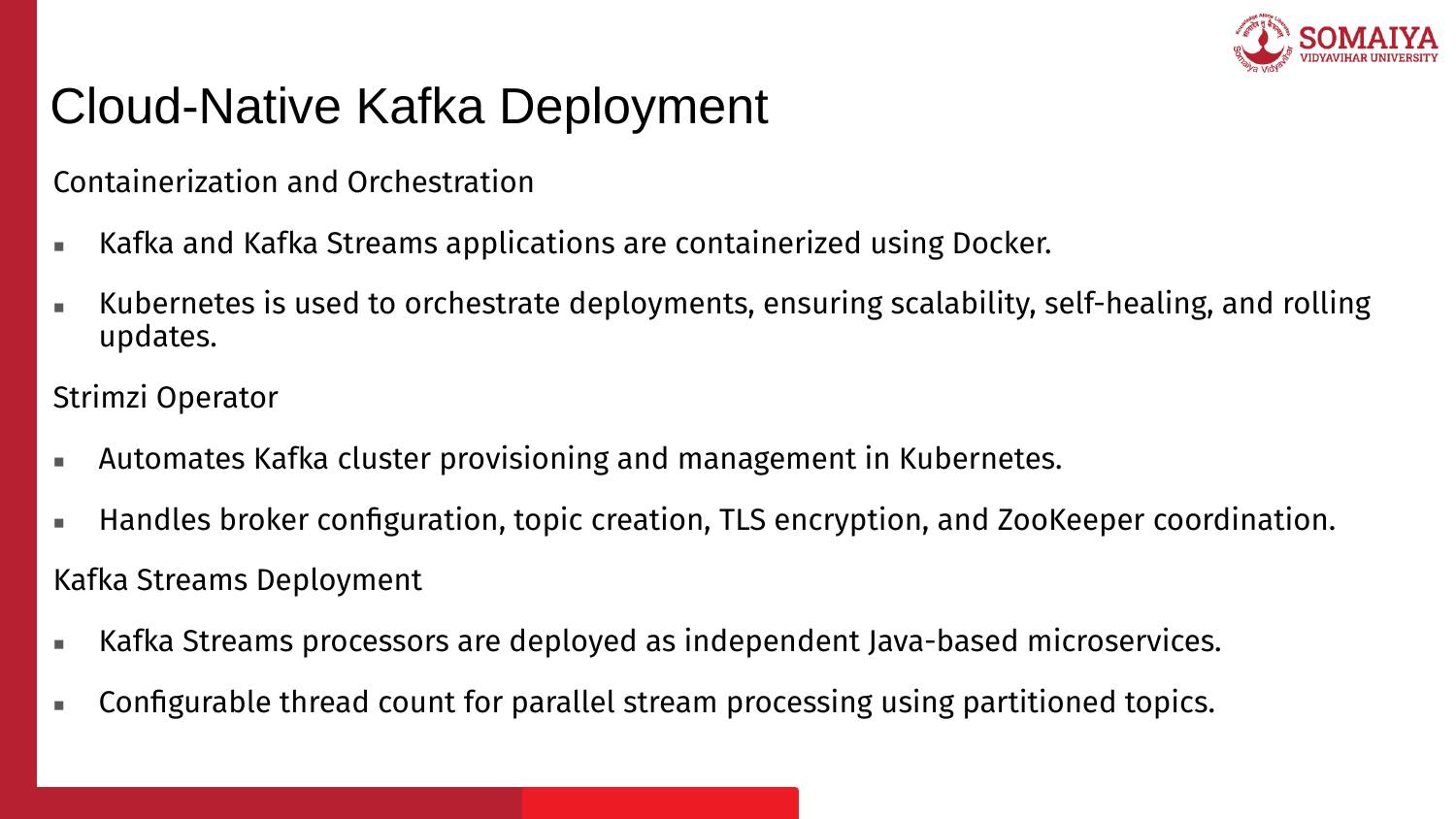

# Cloud-Native Kafka Deployment
Containerization and Orchestration
Kafka and Kafka Streams applications are containerized using Docker.
Kubernetes is used to orchestrate deployments, ensuring scalability, self-healing, and rolling updates.
Strimzi Operator
Automates Kafka cluster provisioning and management in Kubernetes.
Handles broker configuration, topic creation, TLS encryption, and ZooKeeper coordination.
Kafka Streams Deployment
Kafka Streams processors are deployed as independent Java-based microservices.
Configurable thread count for parallel stream processing using partitioned topics.